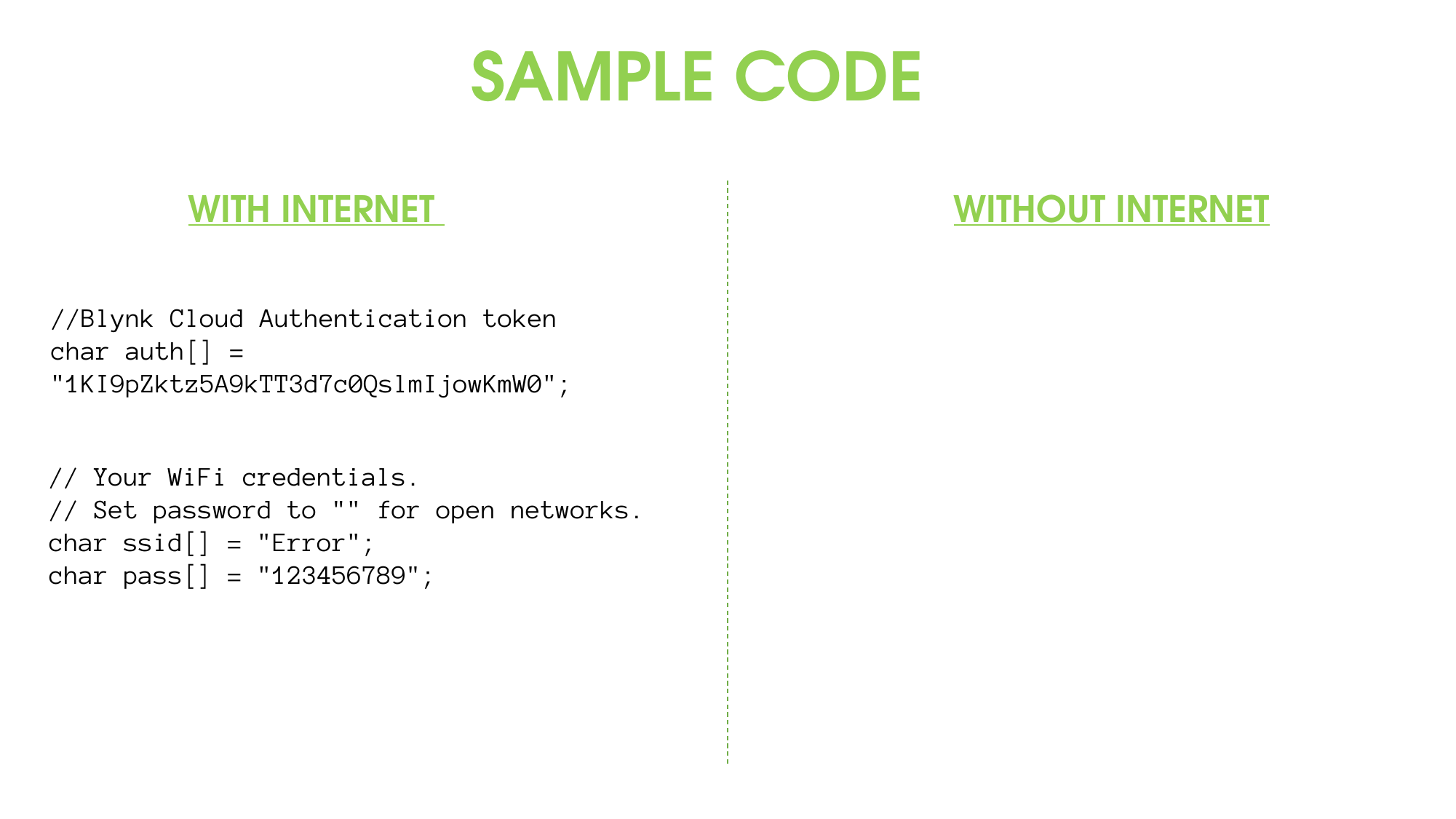

SAMPLE CODE
WITHOUT INTERNET
WITH INTERNET
//Blynk Cloud Authentication token
char auth[] =
"1KI9pZktz5A9kTT3d7c0QslmIjowKmW0";
// Your WiFi credentials.
// Set password to "" for open networks.
char ssid[] = "Error";
char pass[] = "123456789";